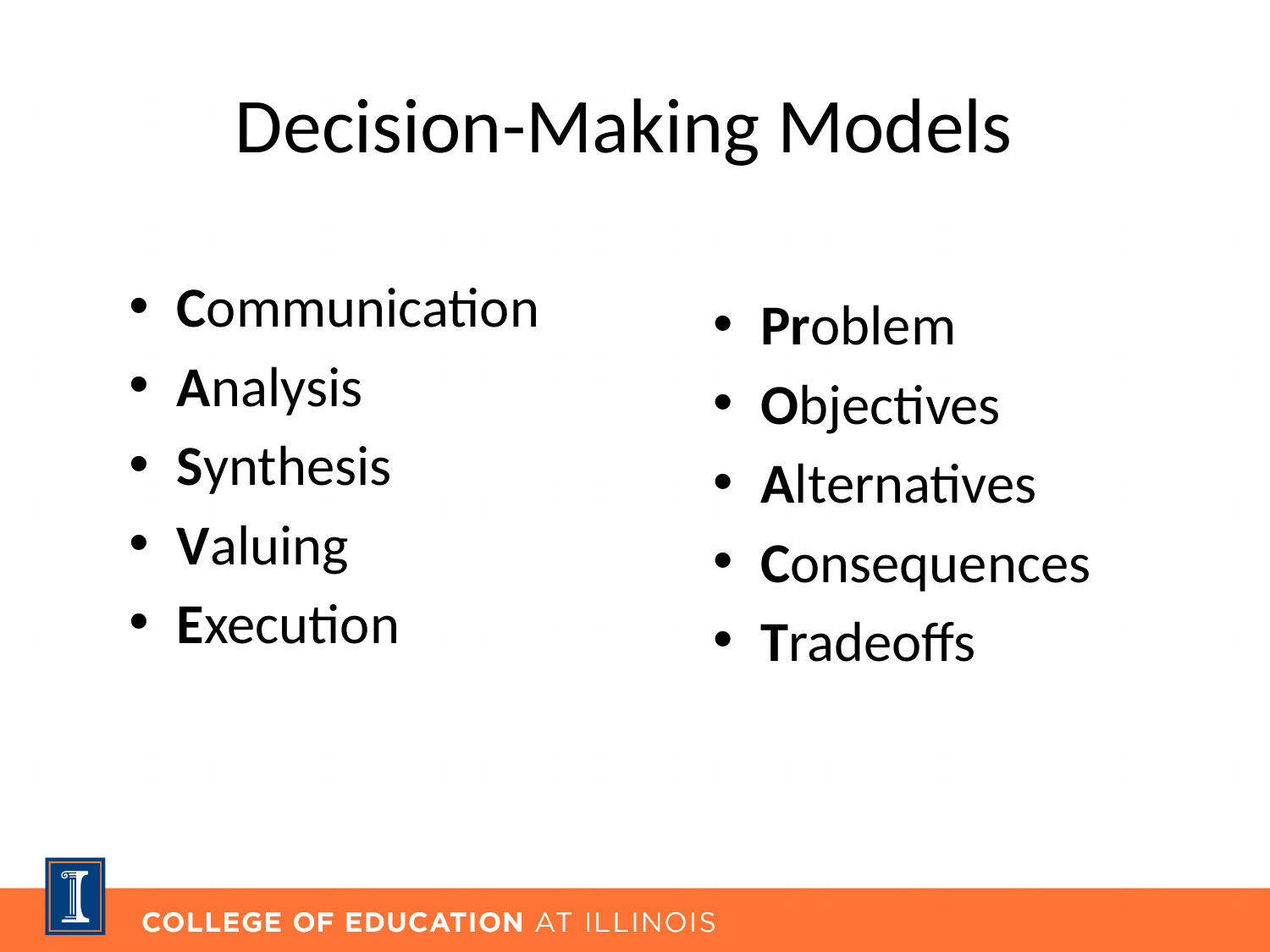

# Decision-Making Models
Communication
Analysis
Synthesis
Valuing
Execution
Problem
Objectives
Alternatives
Consequences
Tradeoffs